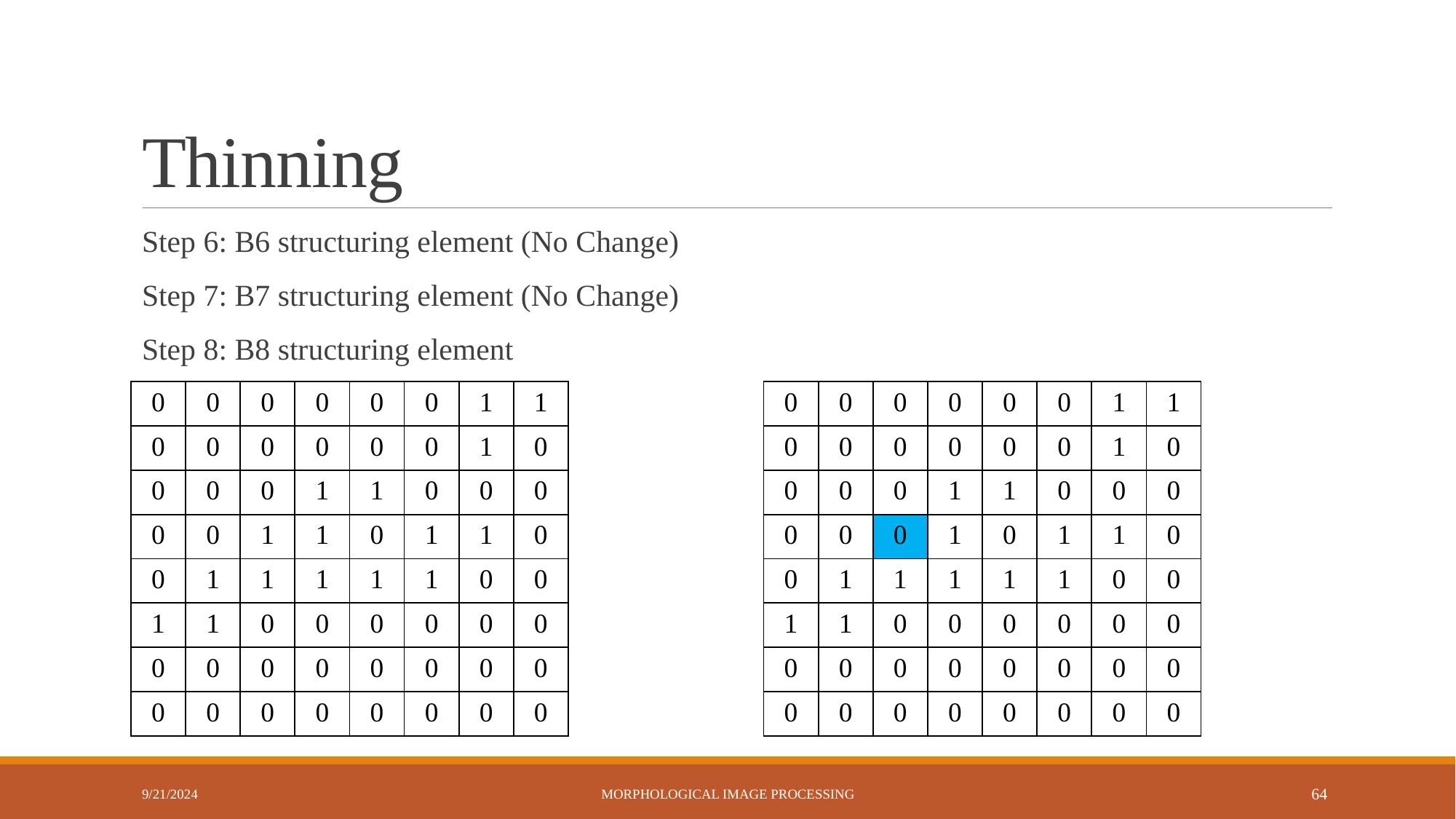

# Thinning
Step 6: B6 structuring element (No Change)
Step 7: B7 structuring element (No Change)
Step 8: B8 structuring element

| 0 | 0 | 0 | 0 | 0 | 0 | 1 | 1 |
| --- | --- | --- | --- | --- | --- | --- | --- |
| 0 | 0 | 0 | 0 | 0 | 0 | 1 | 0 |
| 0 | 0 | 0 | 1 | 1 | 0 | 0 | 0 |
| 0 | 0 | 1 | 1 | 0 | 1 | 1 | 0 |
| 0 | 1 | 1 | 1 | 1 | 1 | 0 | 0 |
| 1 | 1 | 0 | 0 | 0 | 0 | 0 | 0 |
| 0 | 0 | 0 | 0 | 0 | 0 | 0 | 0 |
| 0 | 0 | 0 | 0 | 0 | 0 | 0 | 0 |
| 0 | 0 | 0 | 0 | 0 | 0 | 1 | 1 |
| --- | --- | --- | --- | --- | --- | --- | --- |
| 0 | 0 | 0 | 0 | 0 | 0 | 1 | 0 |
| 0 | 0 | 0 | 1 | 1 | 0 | 0 | 0 |
| 0 | 0 | 0 | 1 | 0 | 1 | 1 | 0 |
| 0 | 1 | 1 | 1 | 1 | 1 | 0 | 0 |
| 1 | 1 | 0 | 0 | 0 | 0 | 0 | 0 |
| 0 | 0 | 0 | 0 | 0 | 0 | 0 | 0 |
| 0 | 0 | 0 | 0 | 0 | 0 | 0 | 0 |
9/21/2024
Morphological Image Processing
64